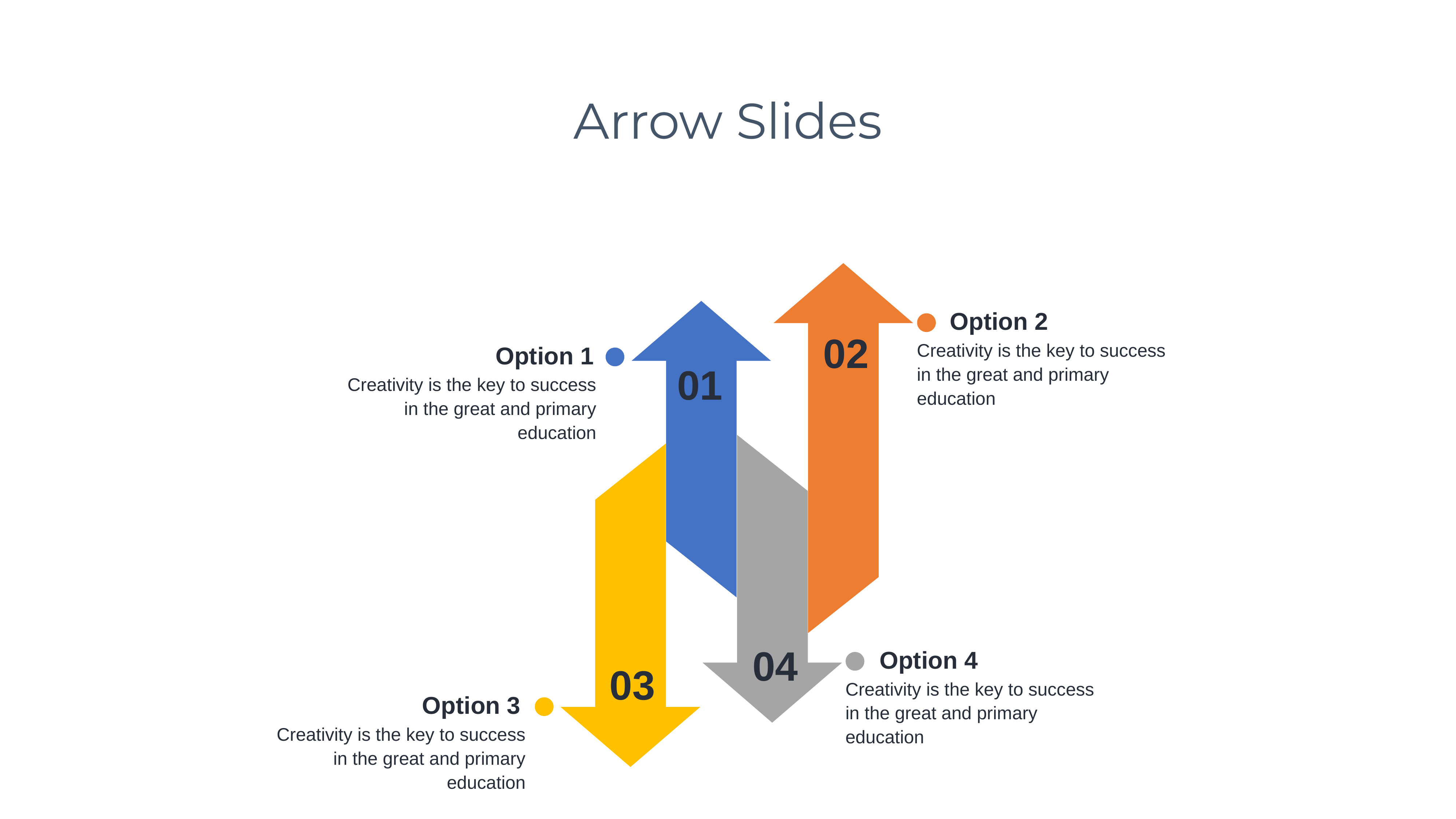

# Arrow Slides

Option 2

02
Creativity is the key to success in the great and primary education
Option 1

01
Creativity is the key to success in the great and primary education

04
Option 4

03
Creativity is the key to success in the great and primary education
Option 3

Creativity is the key to success in the great and primary education